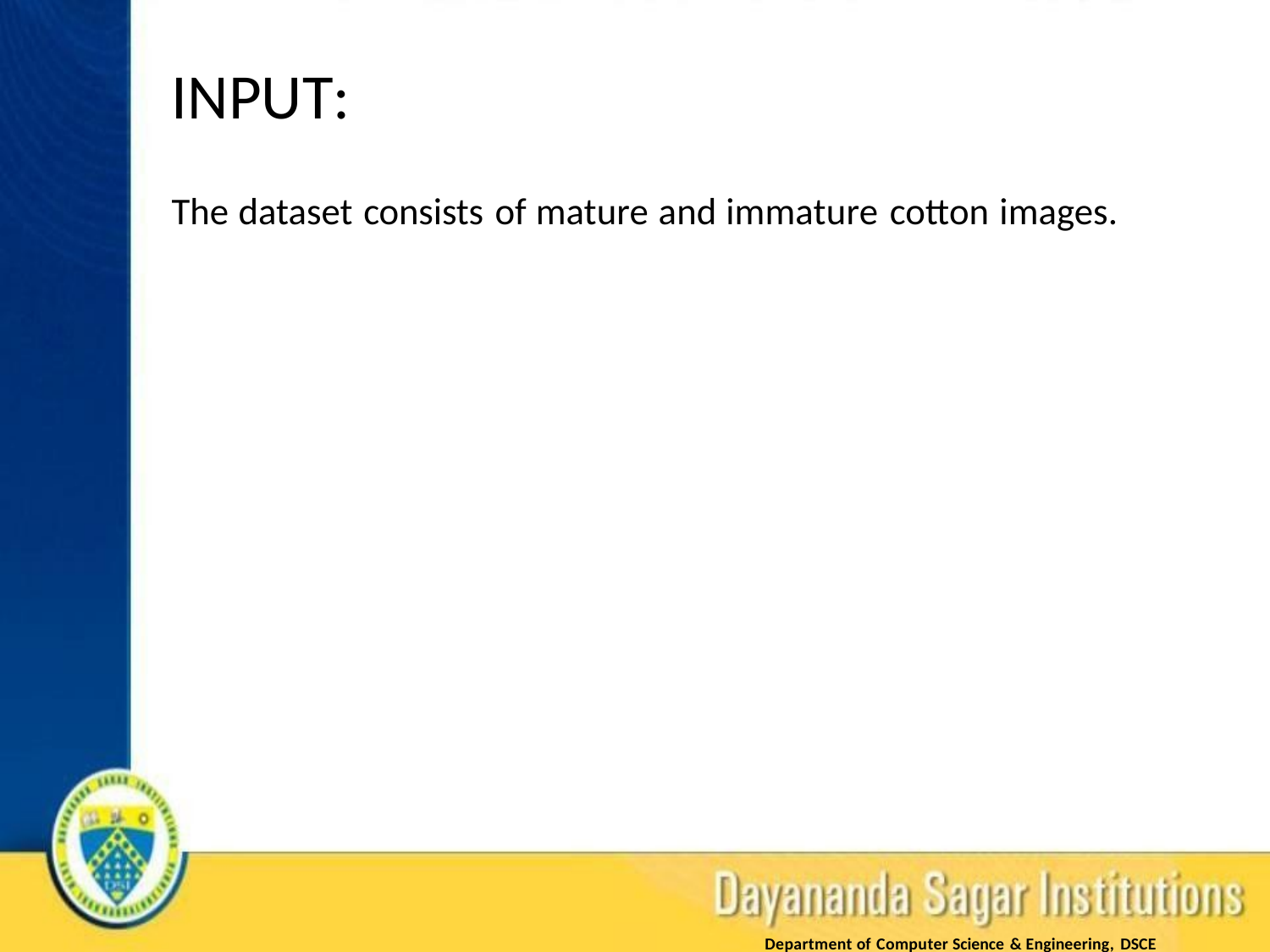

# INPUT:
The dataset consists of mature and immature cotton images.
Department of Computer Science & Engineering, DSCE